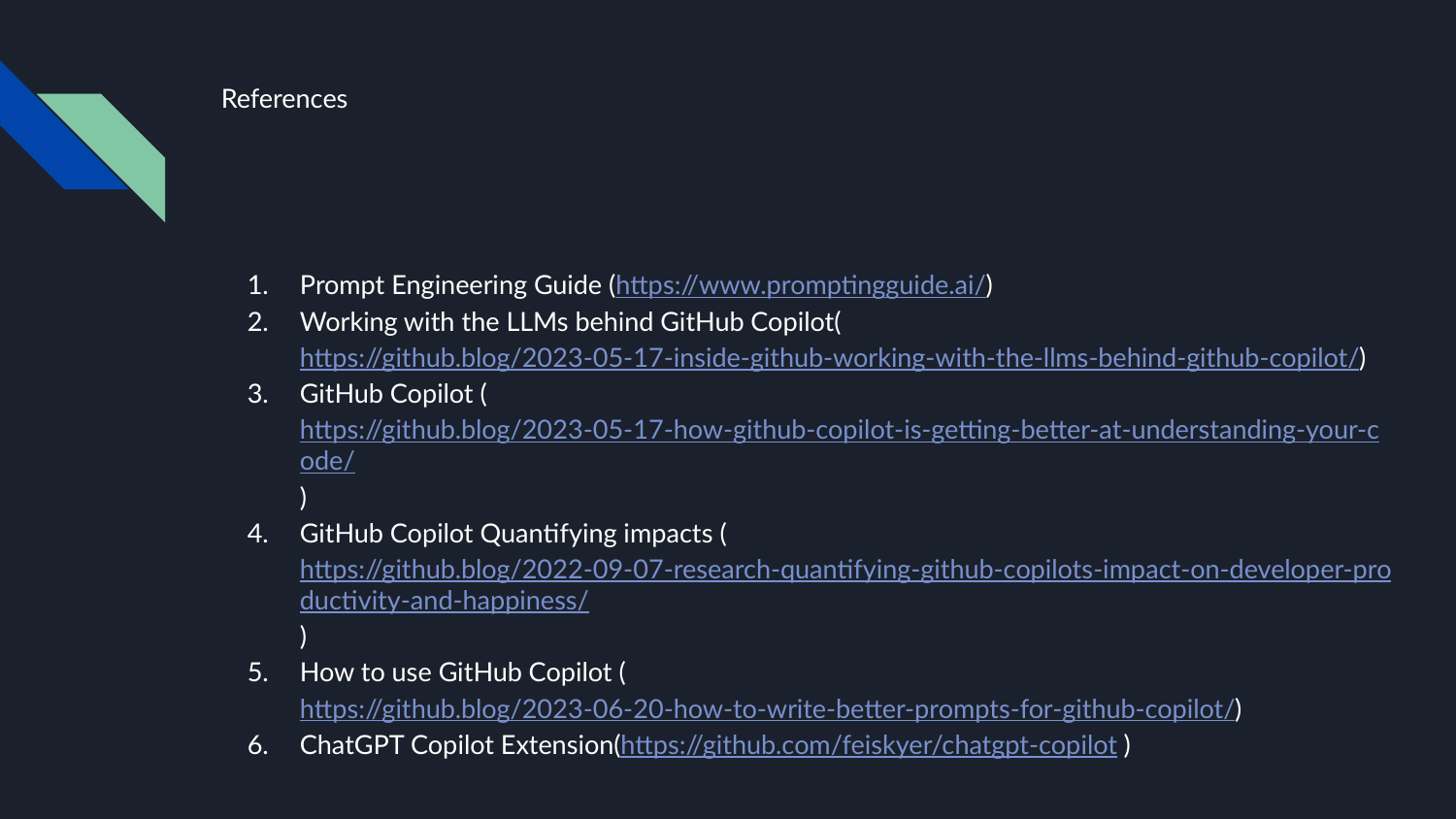

# References
Prompt Engineering Guide (https://www.promptingguide.ai/)
Working with the LLMs behind GitHub Copilot(https://github.blog/2023-05-17-inside-github-working-with-the-llms-behind-github-copilot/)
GitHub Copilot (https://github.blog/2023-05-17-how-github-copilot-is-getting-better-at-understanding-your-code/)
GitHub Copilot Quantifying impacts (https://github.blog/2022-09-07-research-quantifying-github-copilots-impact-on-developer-productivity-and-happiness/)
How to use GitHub Copilot (https://github.blog/2023-06-20-how-to-write-better-prompts-for-github-copilot/)
ChatGPT Copilot Extension(https://github.com/feiskyer/chatgpt-copilot )